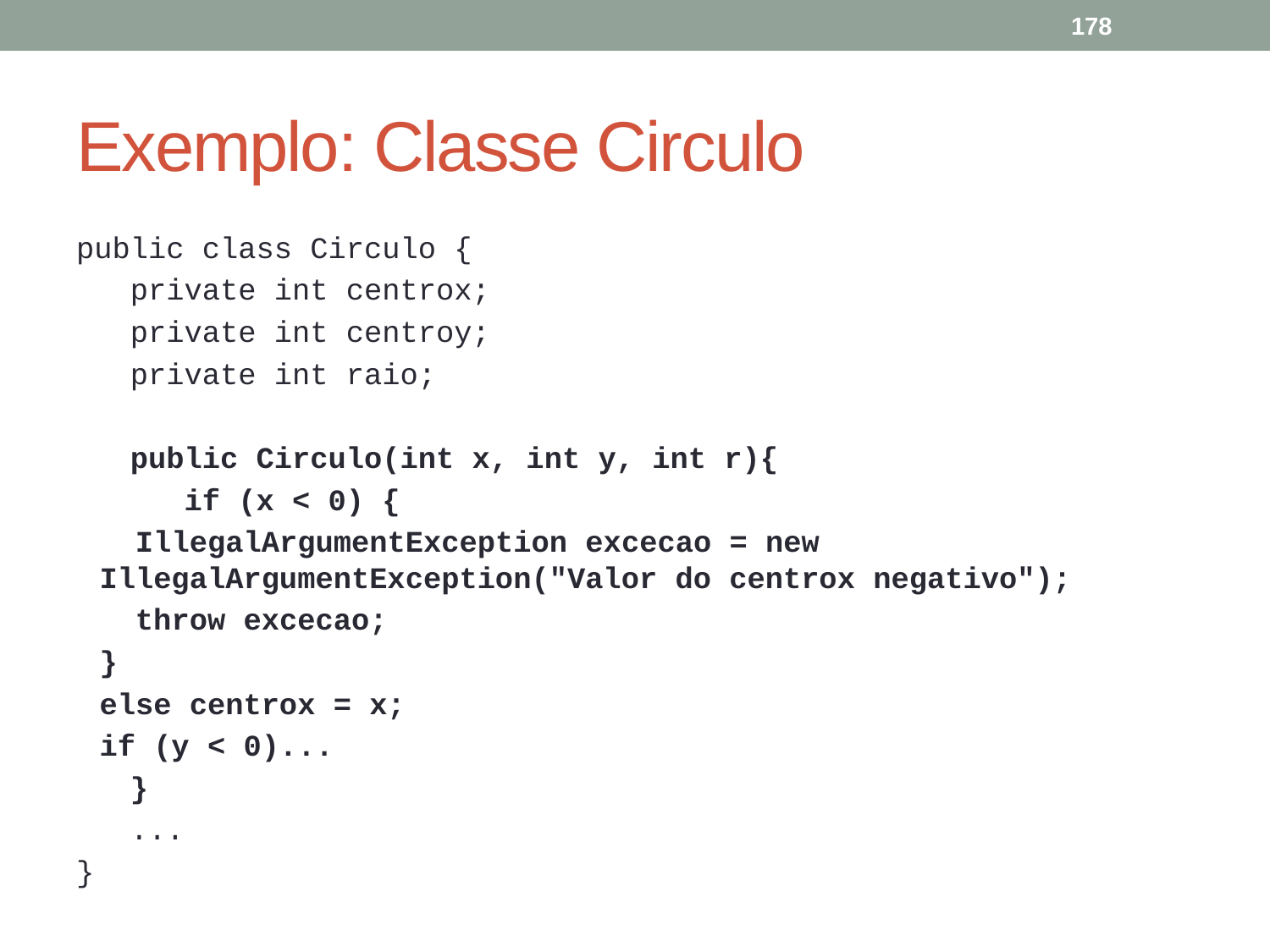

178
# Exemplo: Classe Circulo
public class Circulo {
   private int centrox;
   private int centroy;
   private int raio;

   public Circulo(int x, int y, int r){
      if (x < 0) {
		  IllegalArgumentException excecao = new IllegalArgumentException("Valor do centrox negativo");
		  throw excecao;
		}
		else centrox = x;
		if (y < 0)...
   }
   ...
}